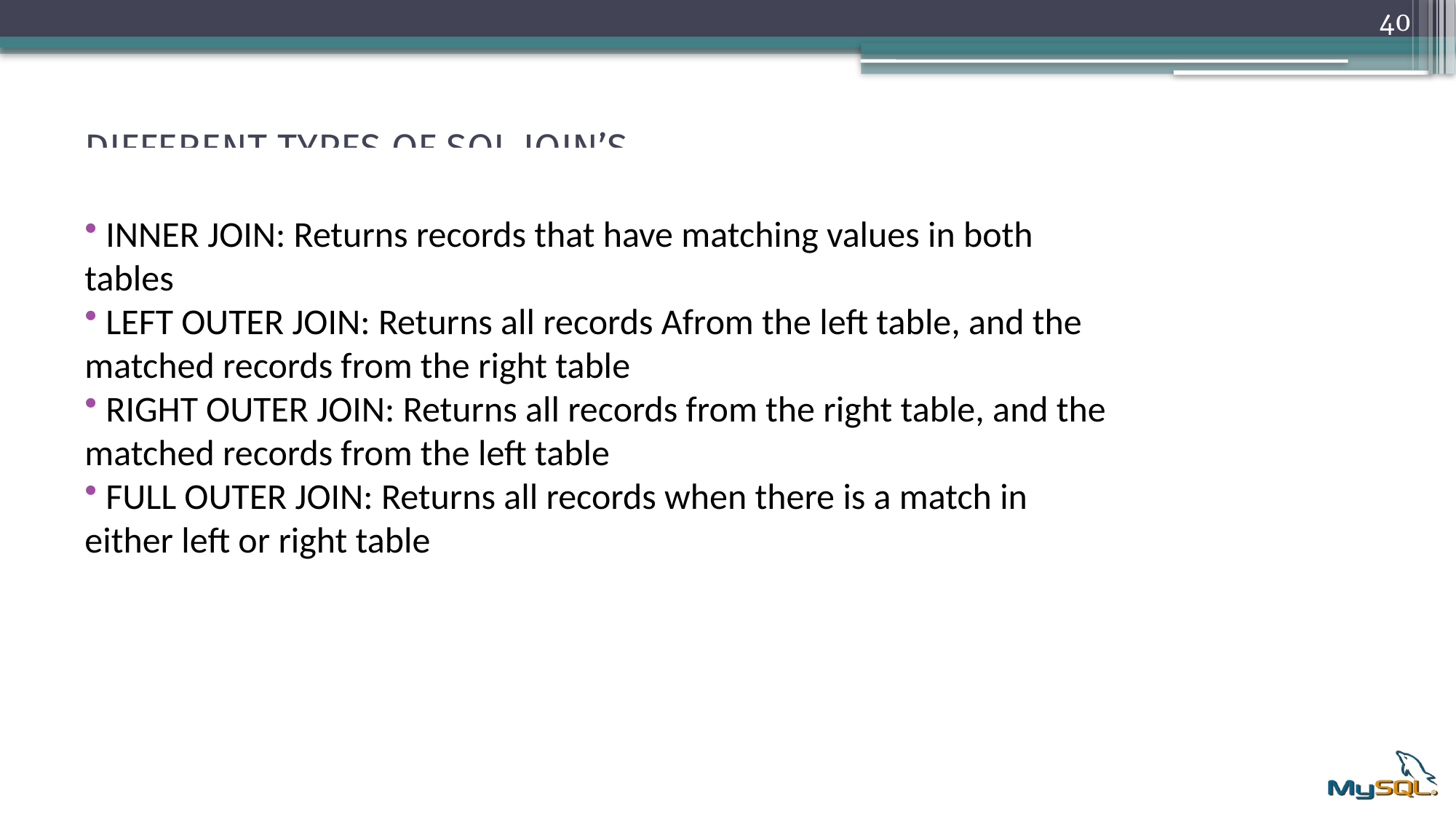

40
# DIFFERENT TYPES OF SQL JOIN’S

 INNER JOIN: Returns records that have matching values in both tables
 LEFT OUTER JOIN: Returns all records Afrom the left table, and the matched records from the right table
 RIGHT OUTER JOIN: Returns all records from the right table, and the matched records from the left table
 FULL OUTER JOIN: Returns all records when there is a match in either left or right table